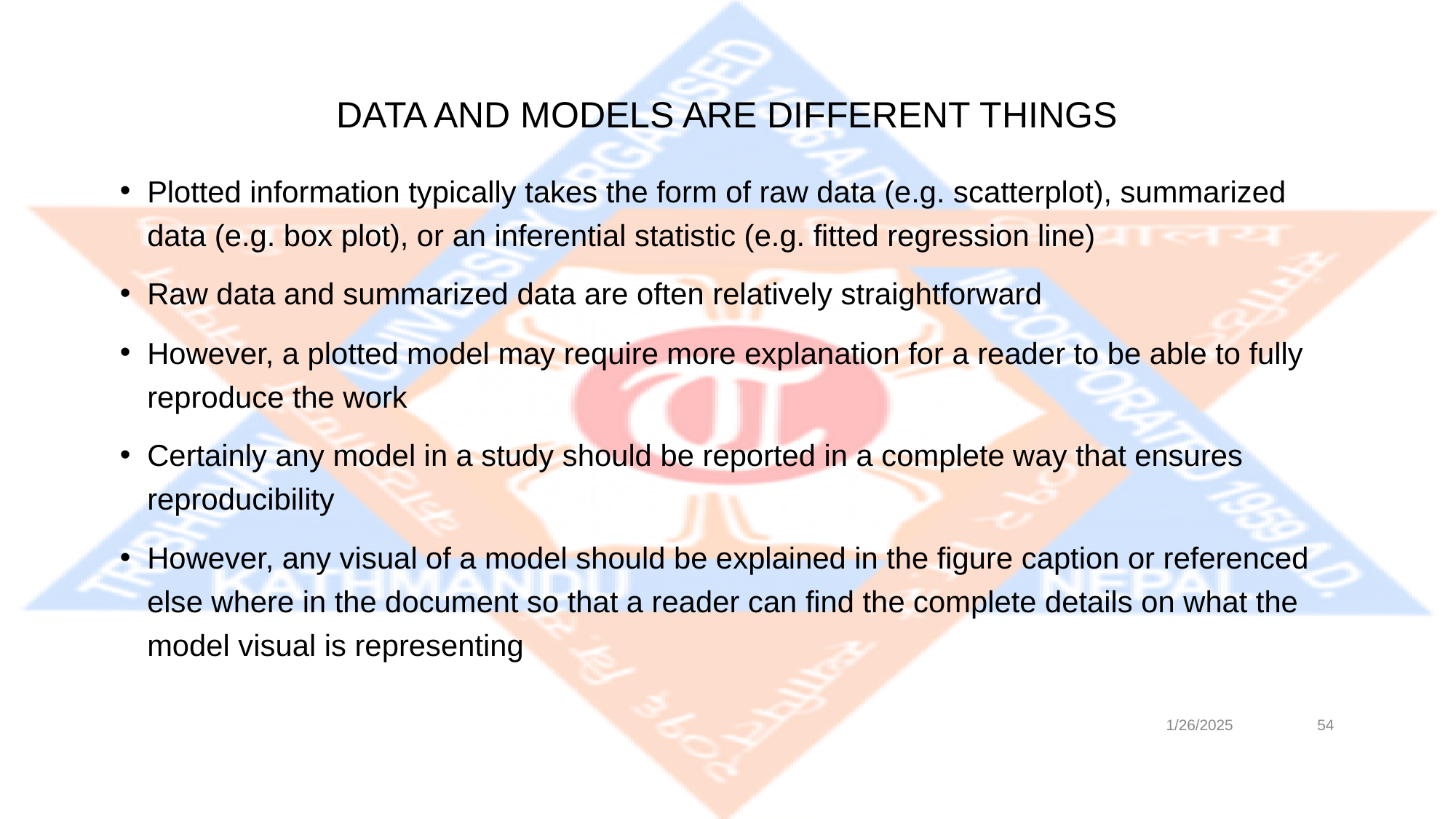

# DATA AND MODELS ARE DIFFERENT THINGS
Plotted information typically takes the form of raw data (e.g. scatterplot), summarized data (e.g. box plot), or an inferential statistic (e.g. fitted regression line)
Raw data and summarized data are often relatively straightforward
However, a plotted model may require more explanation for a reader to be able to fully reproduce the work
Certainly any model in a study should be reported in a complete way that ensures reproducibility
However, any visual of a model should be explained in the figure caption or referenced else where in the document so that a reader can find the complete details on what the model visual is representing
1/26/2025
54